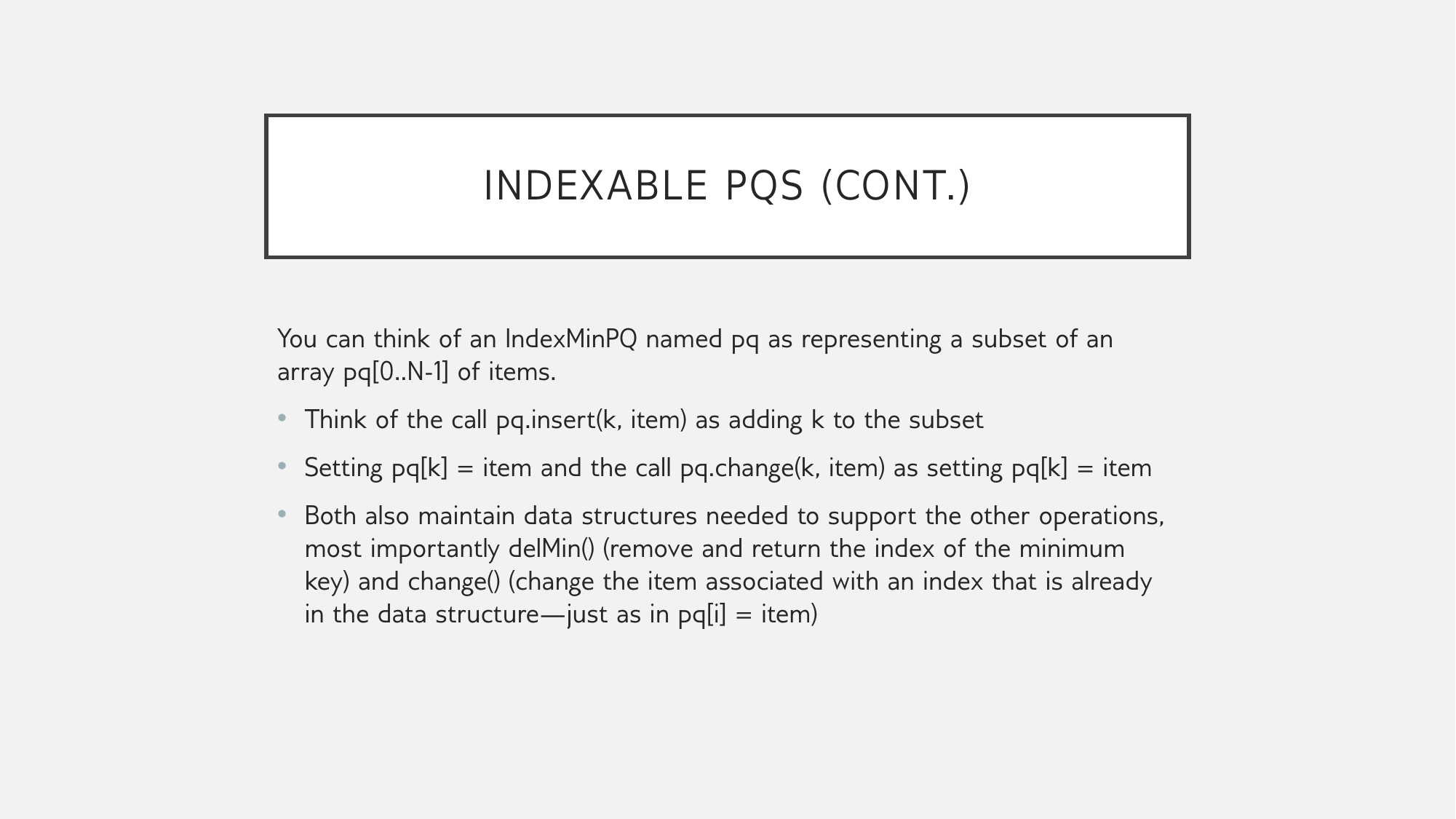

# Indexable PQs (Cont.)
You can think of an IndexMinPQ named pq as representing a subset of an array pq[0..N-1] of items.
Think of the call pq.insert(k, item) as adding k to the subset
Setting pq[k] = item and the call pq.change(k, item) as setting pq[k] = item
Both also maintain data structures needed to support the other operations, most importantly delMin() (remove and return the index of the minimum key) and change() (change the item associated with an index that is already in the data structure—just as in pq[i] = item)